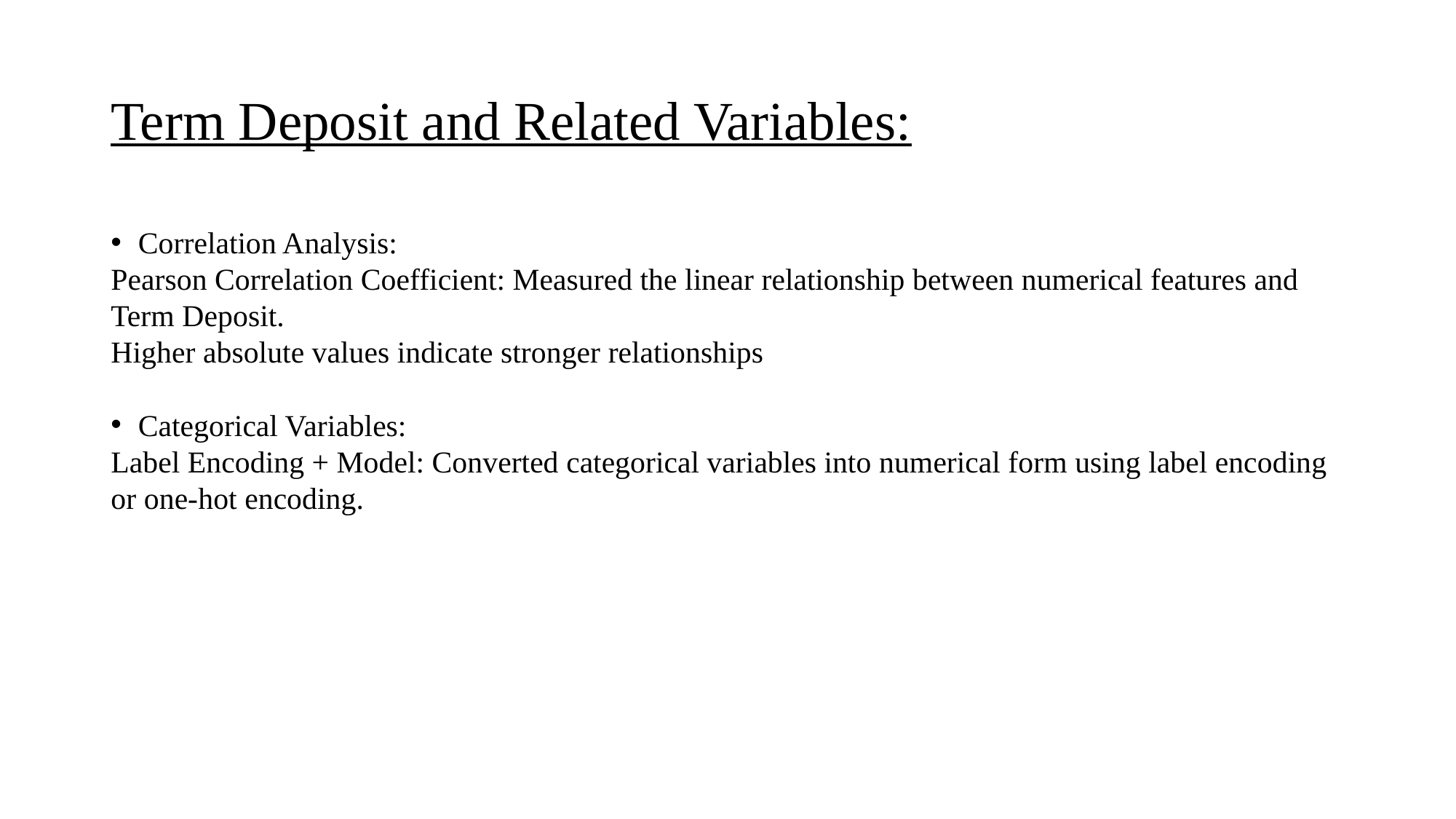

# Term Deposit and Related Variables:
Correlation Analysis:
Pearson Correlation Coefficient: Measured the linear relationship between numerical features and Term Deposit.
Higher absolute values indicate stronger relationships

Categorical Variables:
Label Encoding + Model: Converted categorical variables into numerical form using label encoding or one-hot encoding.